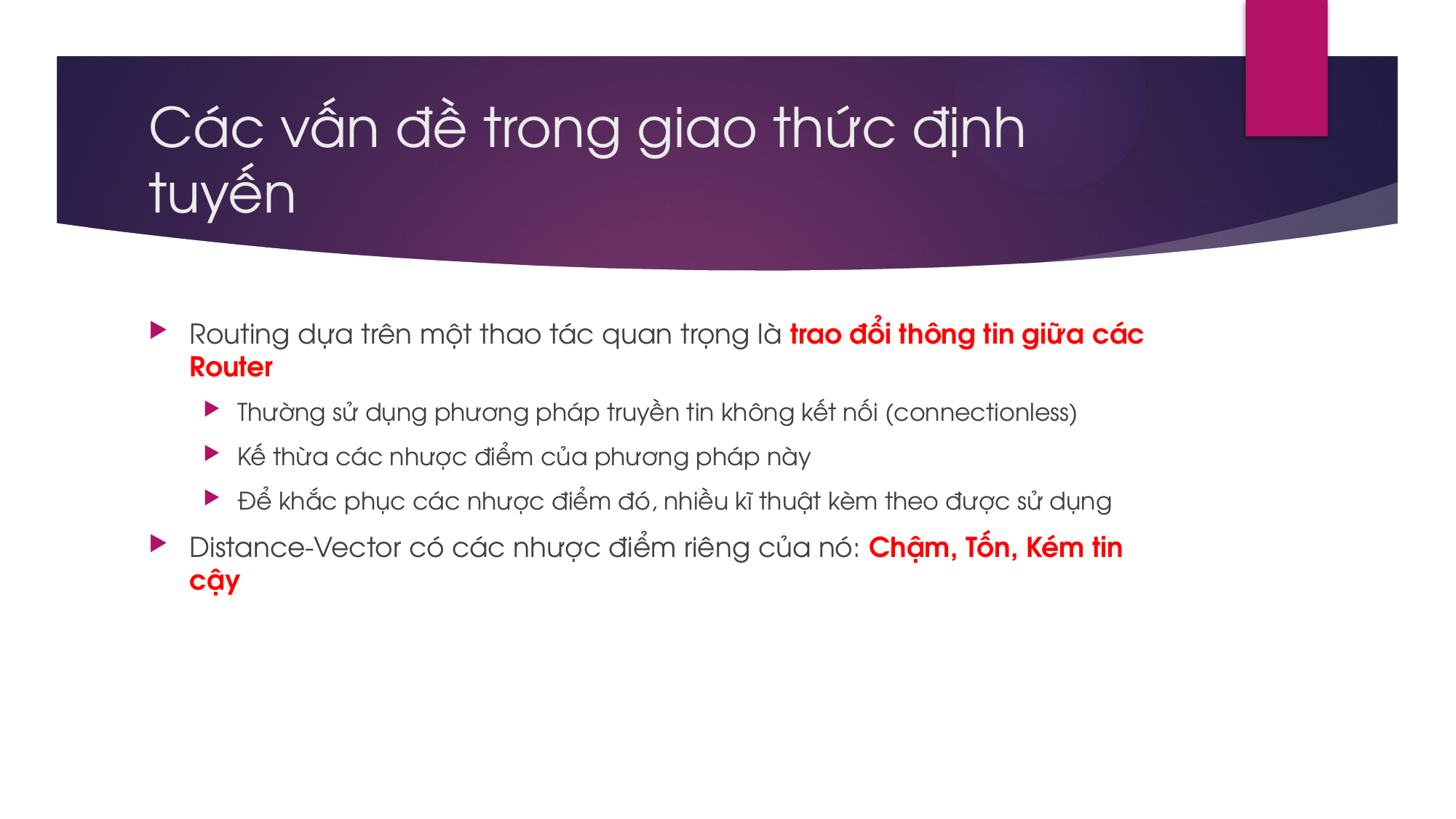

# Các vấn đề trong giao thức định tuyến
Routing dựa trên một thao tác quan trọng là trao đổi thông tin giữa các Router
Thường sử dụng phương pháp truyền tin không kết nối (connectionless)
Kế thừa các nhược điểm của phương pháp này
Để khắc phục các nhược điểm đó, nhiều kĩ thuật kèm theo được sử dụng
Distance-Vector có các nhược điểm riêng của nó: Chậm, Tốn, Kém tin cậy